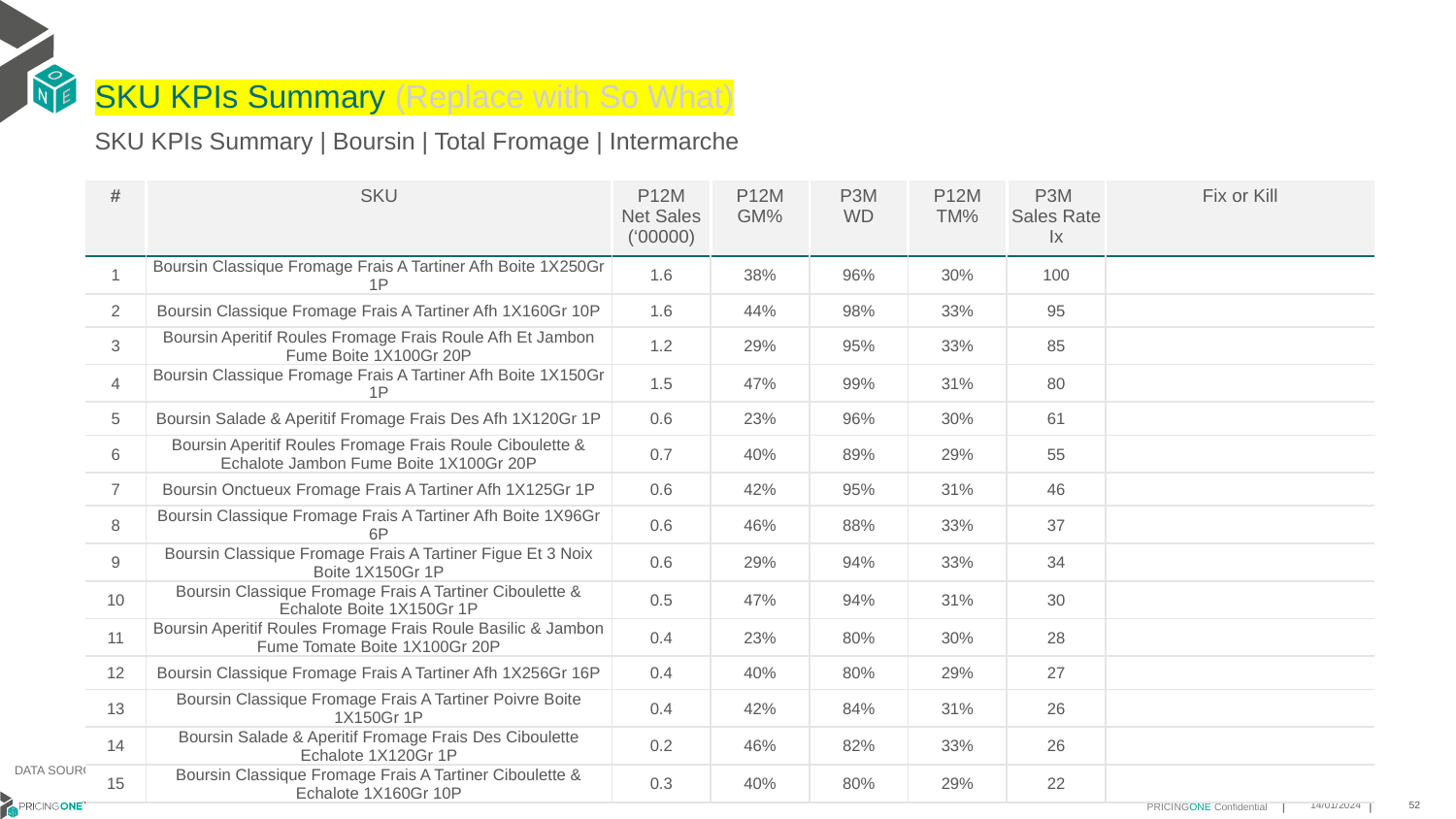

# SKU KPIs Summary (Replace with So What)
SKU KPIs Summary | Boursin | Total Fromage | Intermarche
| # | SKU | P12M Net Sales (‘00000) | P12M GM% | P3M WD | P12M TM% | P3M Sales Rate Ix | Fix or Kill |
| --- | --- | --- | --- | --- | --- | --- | --- |
| 1 | Boursin Classique Fromage Frais A Tartiner Afh Boite 1X250Gr 1P | 1.6 | 38% | 96% | 30% | 100 |  |
| 2 | Boursin Classique Fromage Frais A Tartiner Afh 1X160Gr 10P | 1.6 | 44% | 98% | 33% | 95 |  |
| 3 | Boursin Aperitif Roules Fromage Frais Roule Afh Et Jambon Fume Boite 1X100Gr 20P | 1.2 | 29% | 95% | 33% | 85 |  |
| 4 | Boursin Classique Fromage Frais A Tartiner Afh Boite 1X150Gr 1P | 1.5 | 47% | 99% | 31% | 80 |  |
| 5 | Boursin Salade & Aperitif Fromage Frais Des Afh 1X120Gr 1P | 0.6 | 23% | 96% | 30% | 61 |  |
| 6 | Boursin Aperitif Roules Fromage Frais Roule Ciboulette & Echalote Jambon Fume Boite 1X100Gr 20P | 0.7 | 40% | 89% | 29% | 55 |  |
| 7 | Boursin Onctueux Fromage Frais A Tartiner Afh 1X125Gr 1P | 0.6 | 42% | 95% | 31% | 46 |  |
| 8 | Boursin Classique Fromage Frais A Tartiner Afh Boite 1X96Gr 6P | 0.6 | 46% | 88% | 33% | 37 |  |
| 9 | Boursin Classique Fromage Frais A Tartiner Figue Et 3 Noix Boite 1X150Gr 1P | 0.6 | 29% | 94% | 33% | 34 |  |
| 10 | Boursin Classique Fromage Frais A Tartiner Ciboulette & Echalote Boite 1X150Gr 1P | 0.5 | 47% | 94% | 31% | 30 |  |
| 11 | Boursin Aperitif Roules Fromage Frais Roule Basilic & Jambon Fume Tomate Boite 1X100Gr 20P | 0.4 | 23% | 80% | 30% | 28 |  |
| 12 | Boursin Classique Fromage Frais A Tartiner Afh 1X256Gr 16P | 0.4 | 40% | 80% | 29% | 27 |  |
| 13 | Boursin Classique Fromage Frais A Tartiner Poivre Boite 1X150Gr 1P | 0.4 | 42% | 84% | 31% | 26 |  |
| 14 | Boursin Salade & Aperitif Fromage Frais Des Ciboulette Echalote 1X120Gr 1P | 0.2 | 46% | 82% | 33% | 26 |  |
| 15 | Boursin Classique Fromage Frais A Tartiner Ciboulette & Echalote 1X160Gr 10P | 0.3 | 40% | 80% | 29% | 22 |  |
DATA SOURCE: Client P&L

14/01/2024
52